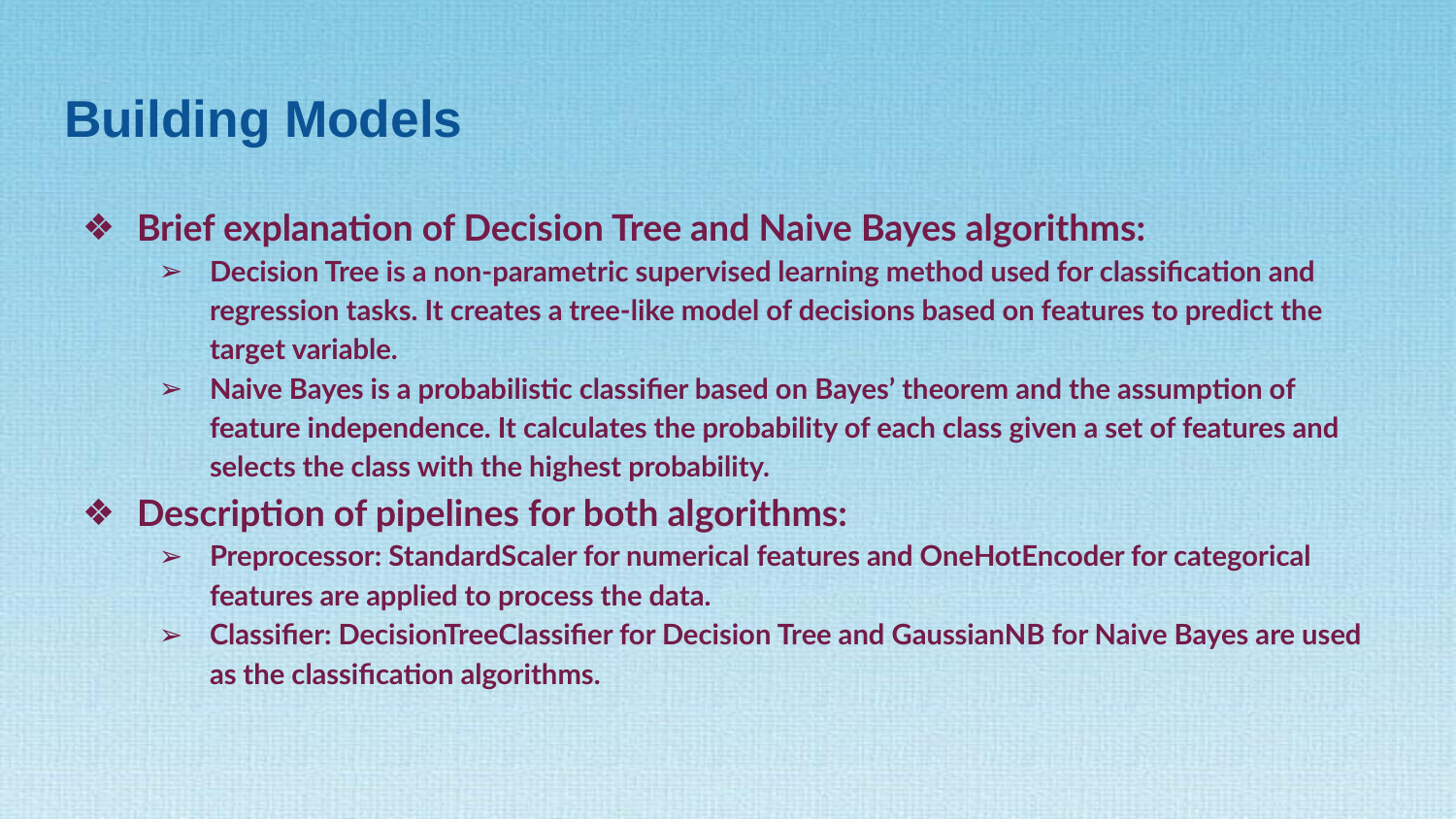

# Building Models

Brief explanation of Decision Tree and Naive Bayes algorithms:
Decision Tree is a non-parametric supervised learning method used for classification and regression tasks. It creates a tree-like model of decisions based on features to predict the target variable.
Naive Bayes is a probabilistic classifier based on Bayes’ theorem and the assumption of feature independence. It calculates the probability of each class given a set of features and selects the class with the highest probability.
Description of pipelines for both algorithms:
Preprocessor: StandardScaler for numerical features and OneHotEncoder for categorical features are applied to process the data.
Classifier: DecisionTreeClassifier for Decision Tree and GaussianNB for Naive Bayes are used as the classification algorithms.